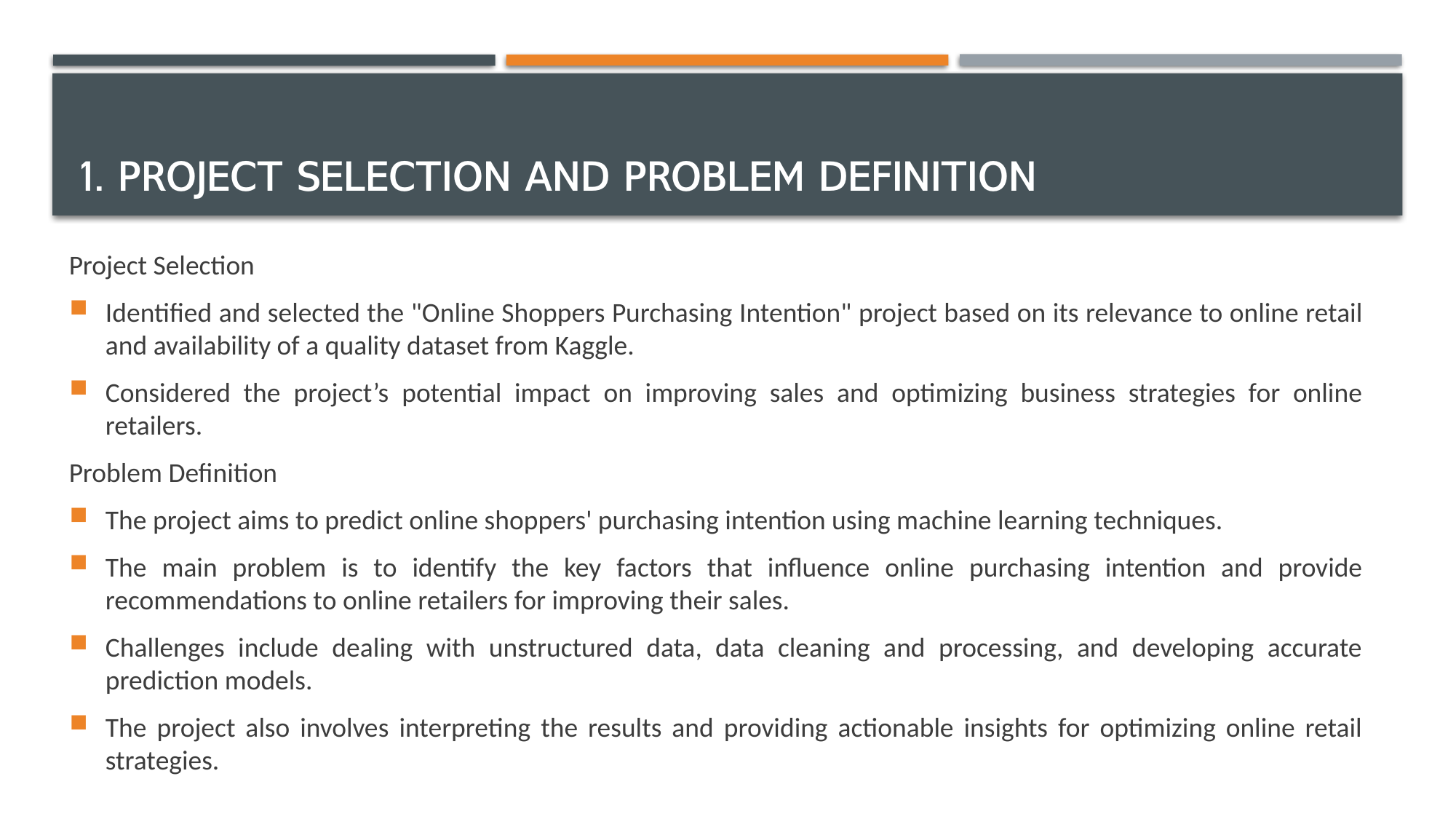

# 1. Project Selection and Problem Definition
Project Selection
Identified and selected the "Online Shoppers Purchasing Intention" project based on its relevance to online retail and availability of a quality dataset from Kaggle.
Considered the project’s potential impact on improving sales and optimizing business strategies for online retailers.
Problem Definition
The project aims to predict online shoppers' purchasing intention using machine learning techniques.
The main problem is to identify the key factors that influence online purchasing intention and provide recommendations to online retailers for improving their sales.
Challenges include dealing with unstructured data, data cleaning and processing, and developing accurate prediction models.
The project also involves interpreting the results and providing actionable insights for optimizing online retail strategies.